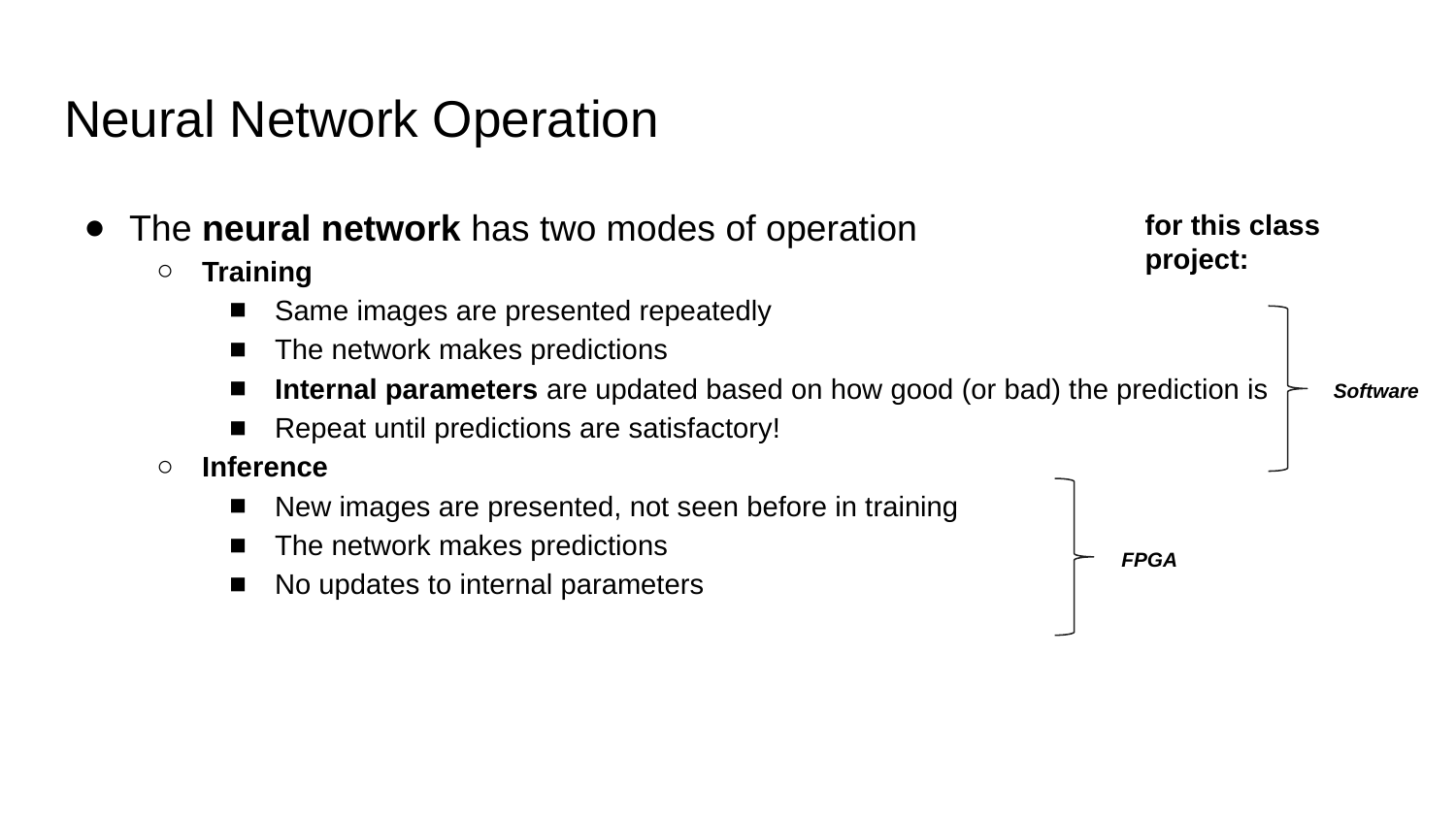

# Neural Network Operation
The neural network has two modes of operation
Training
Same images are presented repeatedly
The network makes predictions
Internal parameters are updated based on how good (or bad) the prediction is
Repeat until predictions are satisfactory!
Inference
New images are presented, not seen before in training
The network makes predictions
No updates to internal parameters
for this class project:

Software

FPGA